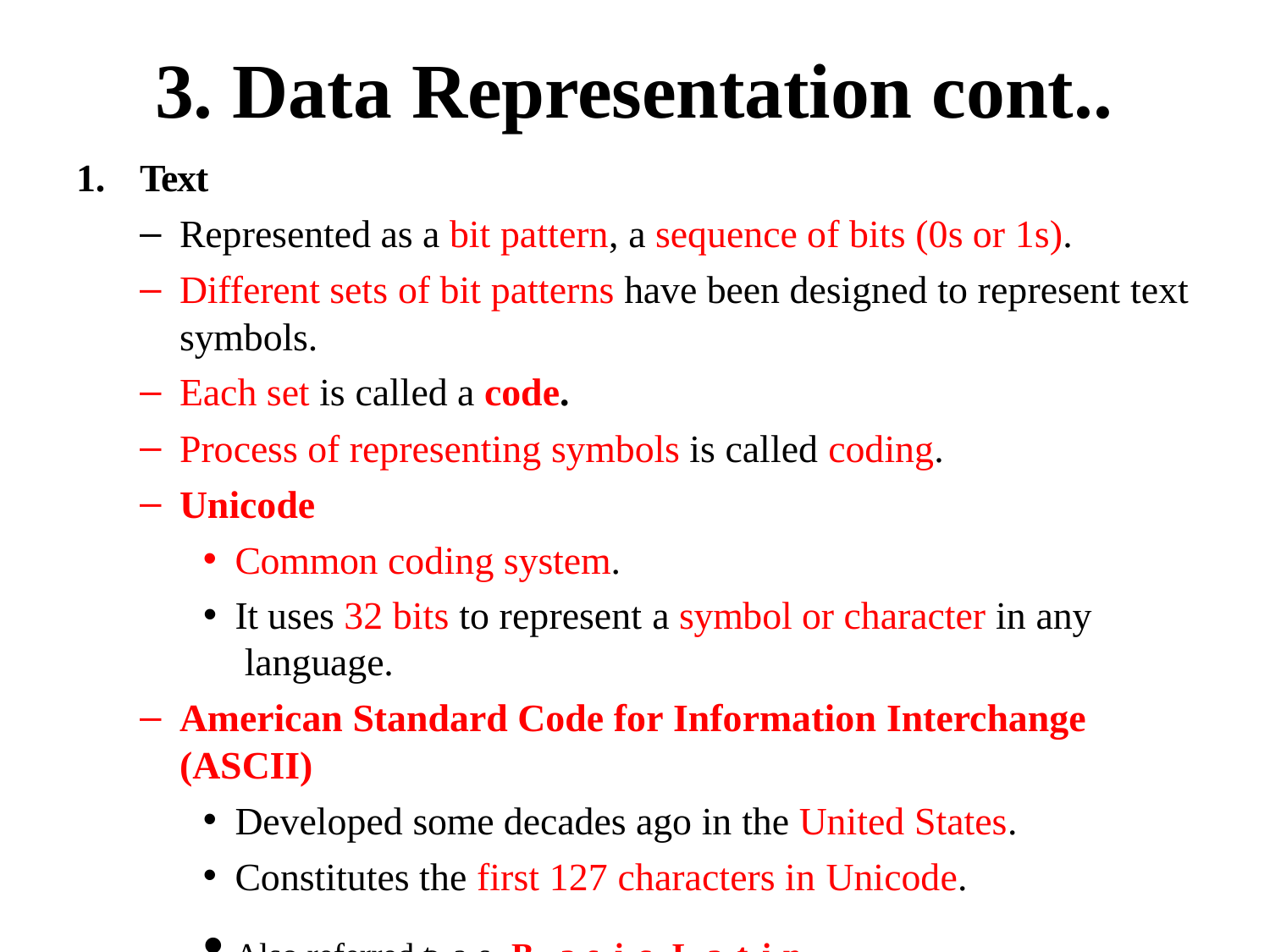

# 3. Data Representation cont..
Text
Represented as a bit pattern, a sequence of bits (0s or 1s).
Different sets of bit patterns have been designed to represent text
symbols.
Each set is called a code.
Process of representing symbols is called coding.
Unicode
Common coding system.
It uses 32 bits to represent a symbol or character in any  language.
American Standard Code for Information Interchange (ASCII)
Developed some decades ago in the United States.
Constitutes the first 127 characters in Unicode.
Also referred toDr.aC.sNABVANaEsETiHcANL,AaSStOiCnIAT.E PROF ,